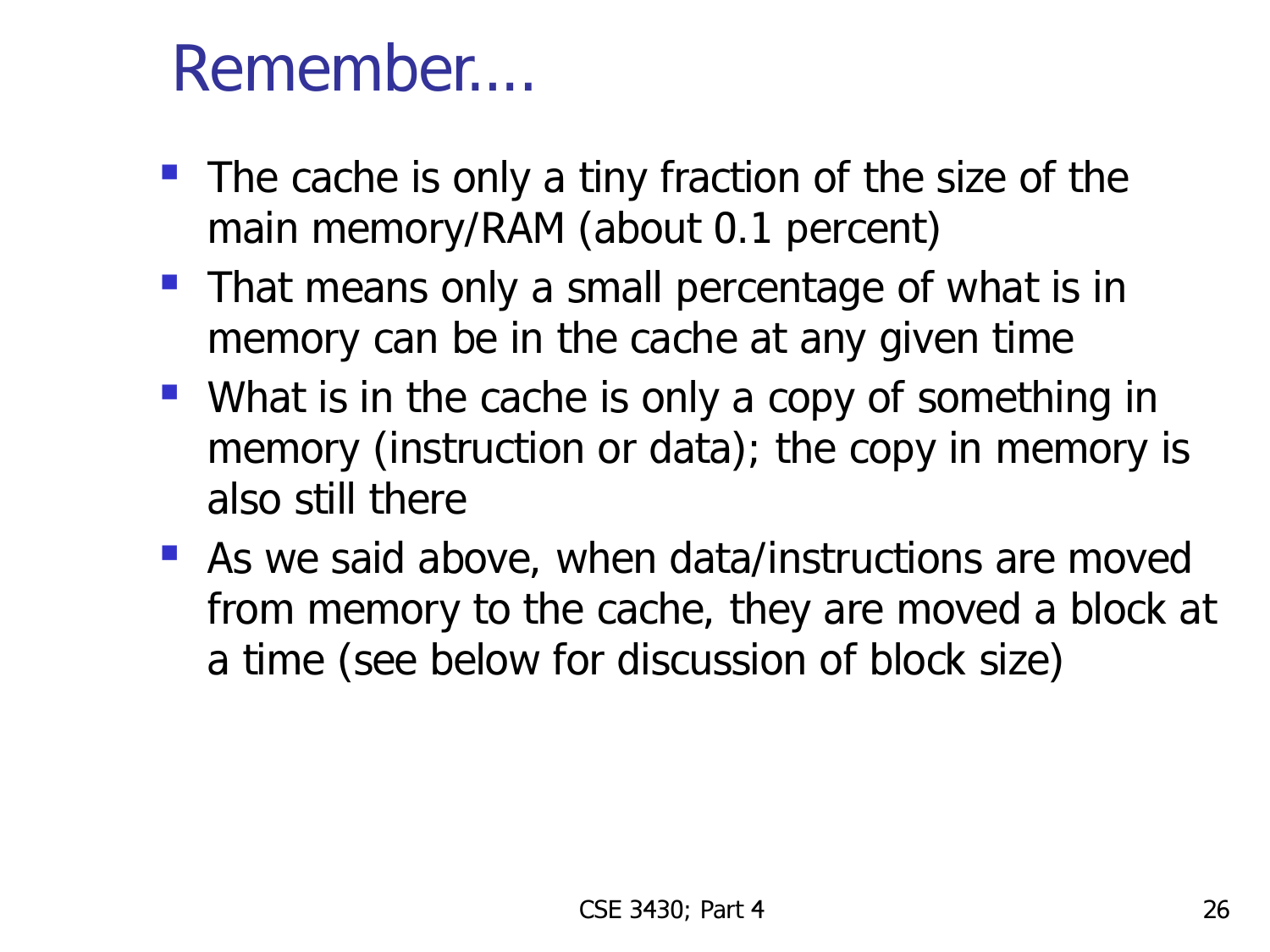

# Remember….
The cache is only a tiny fraction of the size of the main memory/RAM (about 0.1 percent)
That means only a small percentage of what is in memory can be in the cache at any given time
What is in the cache is only a copy of something in memory (instruction or data); the copy in memory is also still there
As we said above, when data/instructions are moved from memory to the cache, they are moved a block at a time (see below for discussion of block size)
CSE 3430; Part 4
26